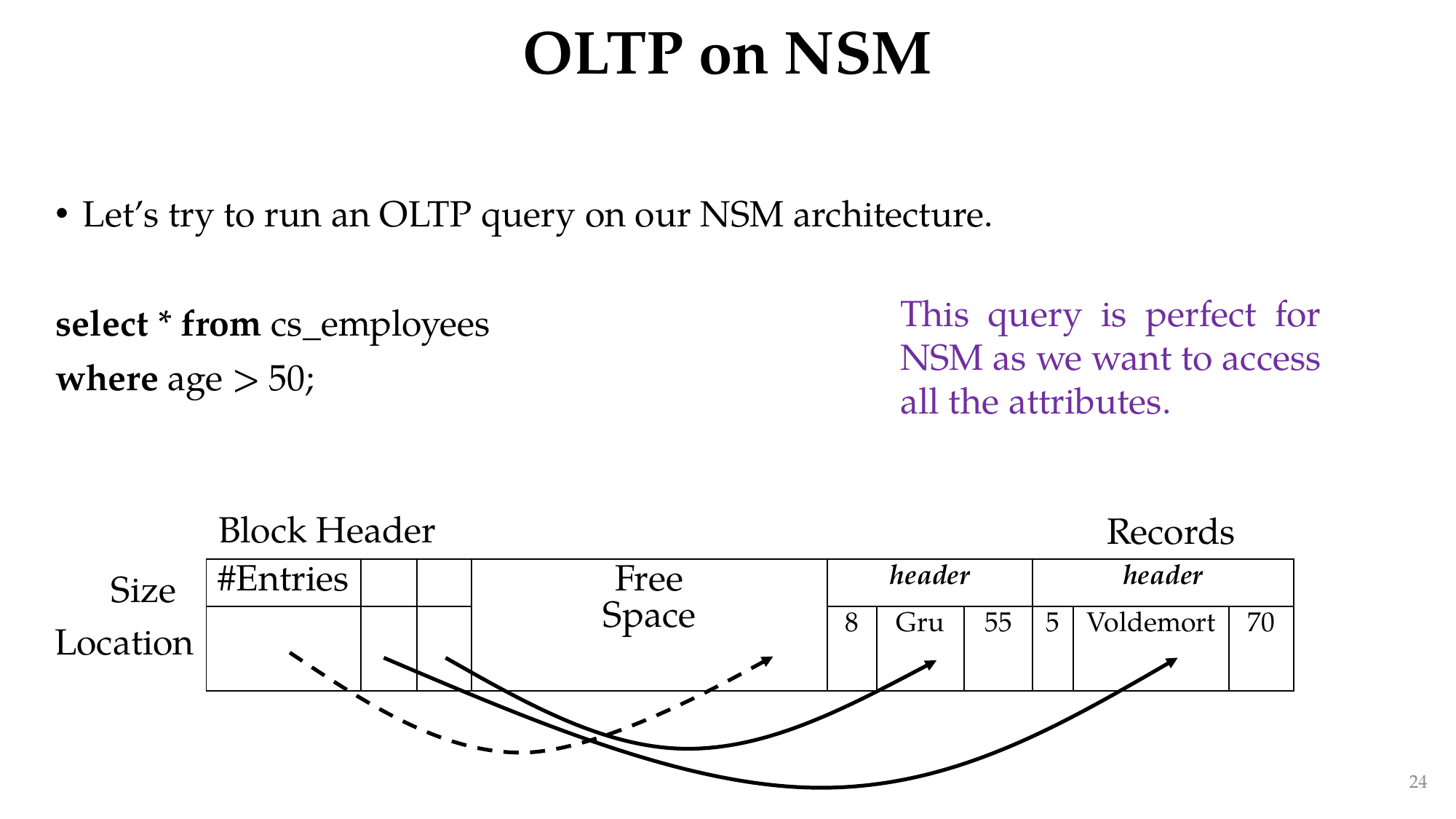

# OLTP on NSM
Let’s try to run an OLTP query on our NSM architecture.

select * from cs_employees
where age > 50;
This query is perfect for NSM as we want to access all the attributes.
Block Header
Records
| #Entries |  |  | Free Space | header |  |  | header |  |  |
| --- | --- | --- | --- | --- | --- | --- | --- | --- | --- |
|  |  |  |  | 8 | Gru | 55 | 5 | Voldemort | 70 |
Size
Location

24